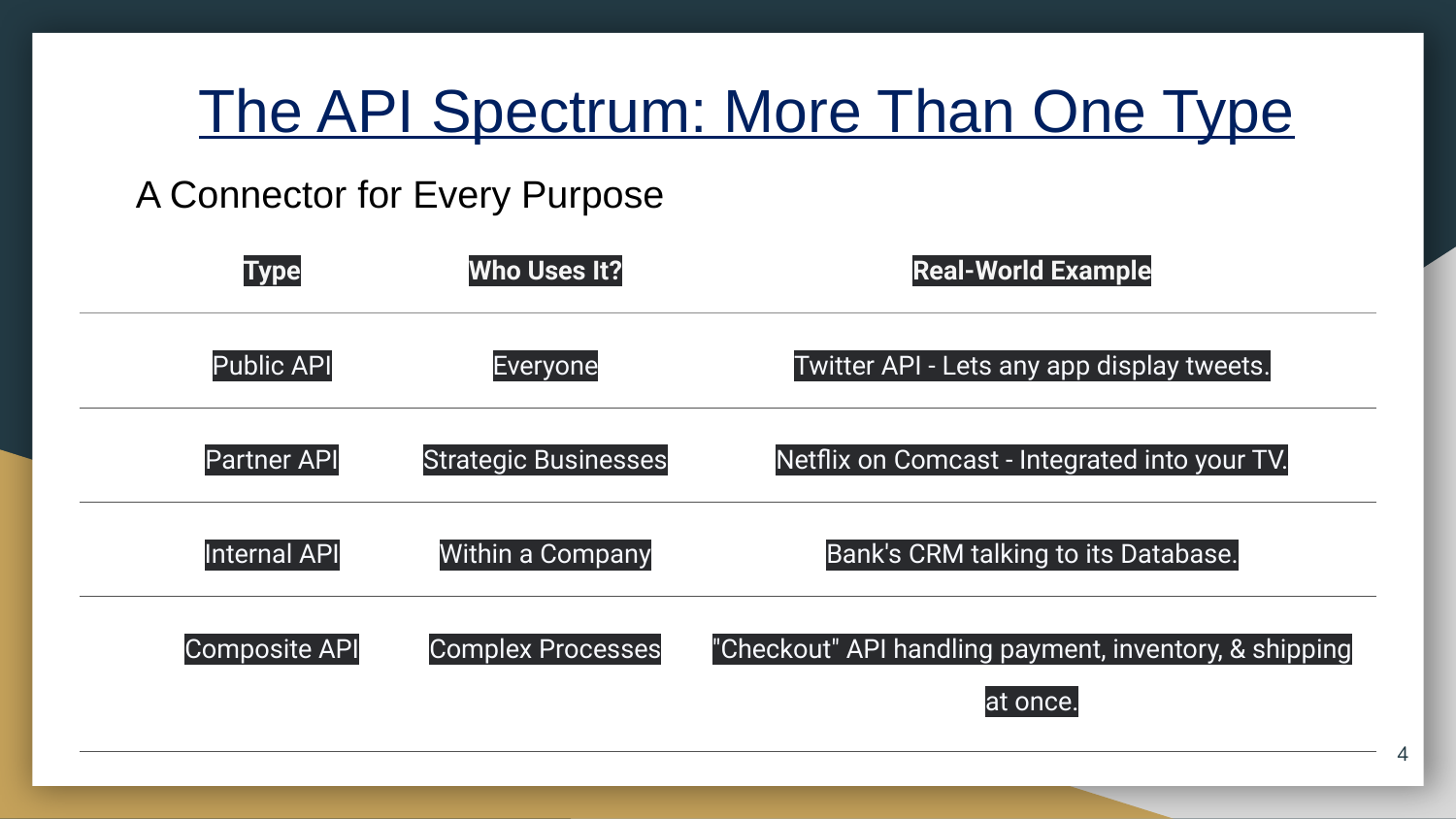

# The API Spectrum: More Than One Type
A Connector for Every Purpose
|  | Type | Who Uses It? | Real-World Example |
| --- | --- | --- | --- |
|  | Public API | Everyone | Twitter API - Lets any app display tweets. |
|  | Partner API | Strategic Businesses | Netflix on Comcast - Integrated into your TV. |
|  | Internal API | Within a Company | Bank's CRM talking to its Database. |
|  | Composite API | Complex Processes | "Checkout" API handling payment, inventory, & shipping at once. |
4